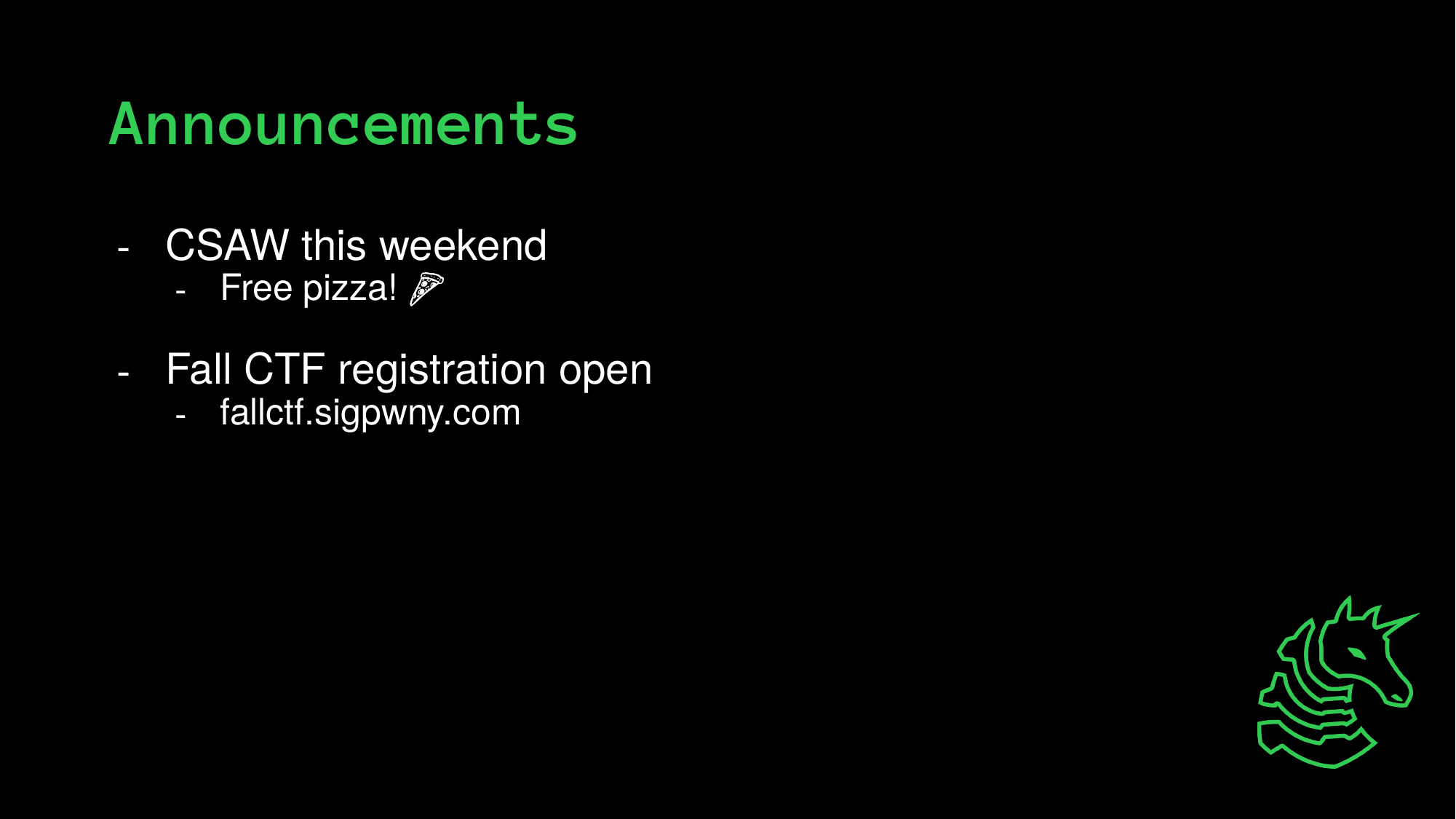

# Announcements
CSAW this weekend
Free pizza! 🍕
Fall CTF registration open
fallctf.sigpwny.com